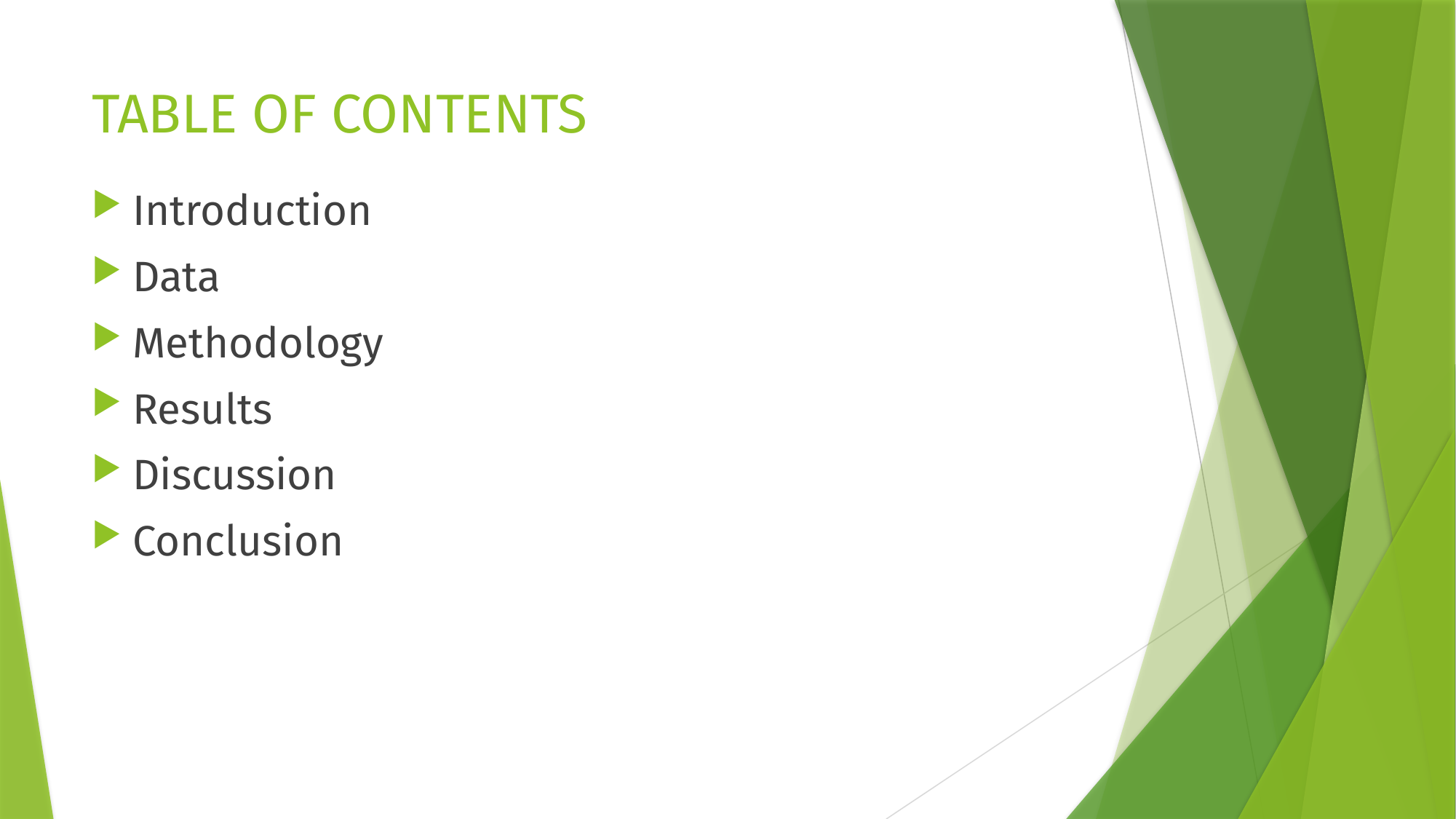

# TABLE OF CONTENTS
Introduction
Data
Methodology
Results
Discussion
Conclusion